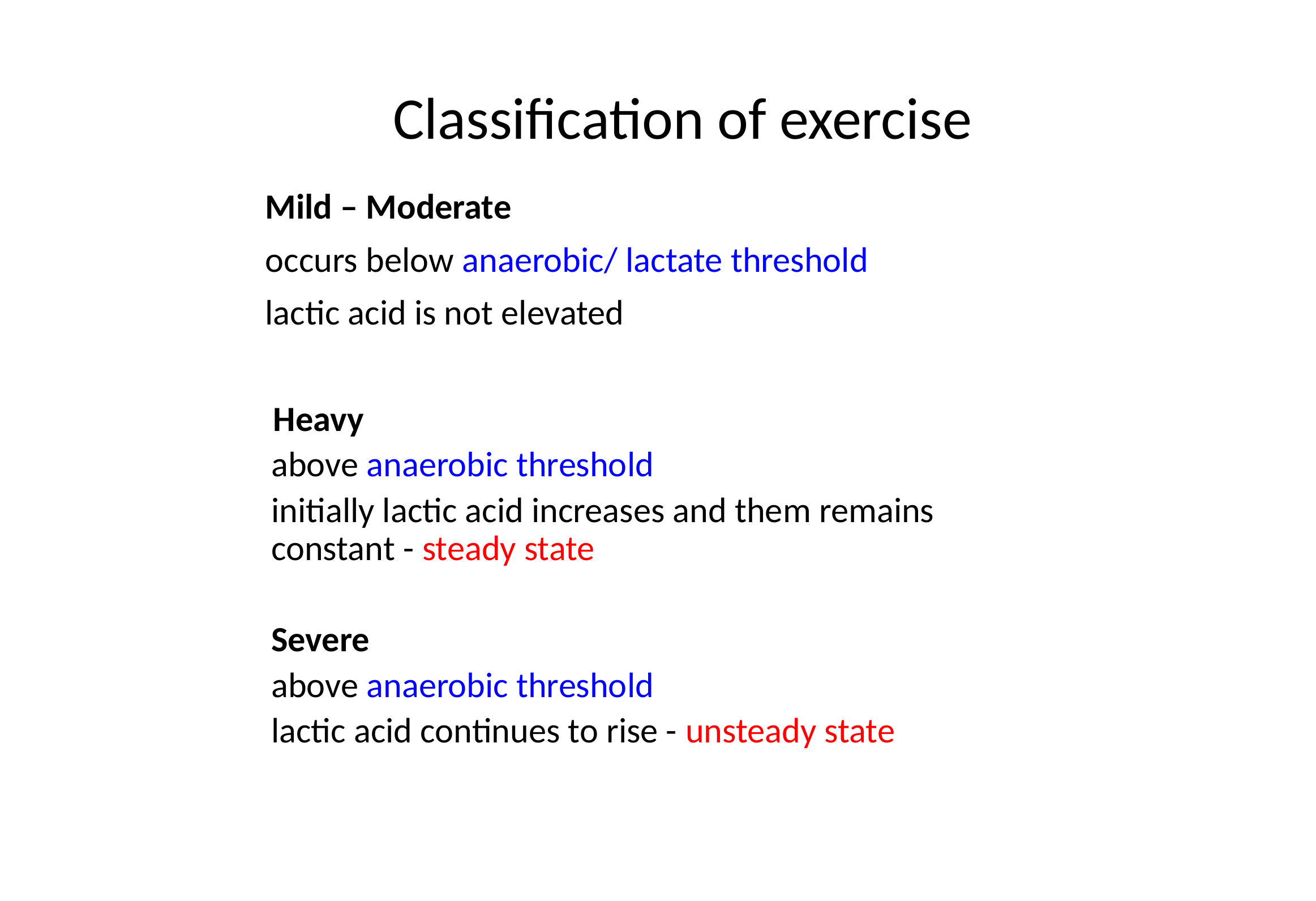

# Classification of exercise
  Mild – Moderate
  occurs below anaerobic/ lactate threshold
  lactic acid is not elevated

   Heavy
above anaerobic threshold
initially lactic acid increases and them remains constant - steady state

Severe
above anaerobic threshold
lactic acid continues to rise - unsteady state